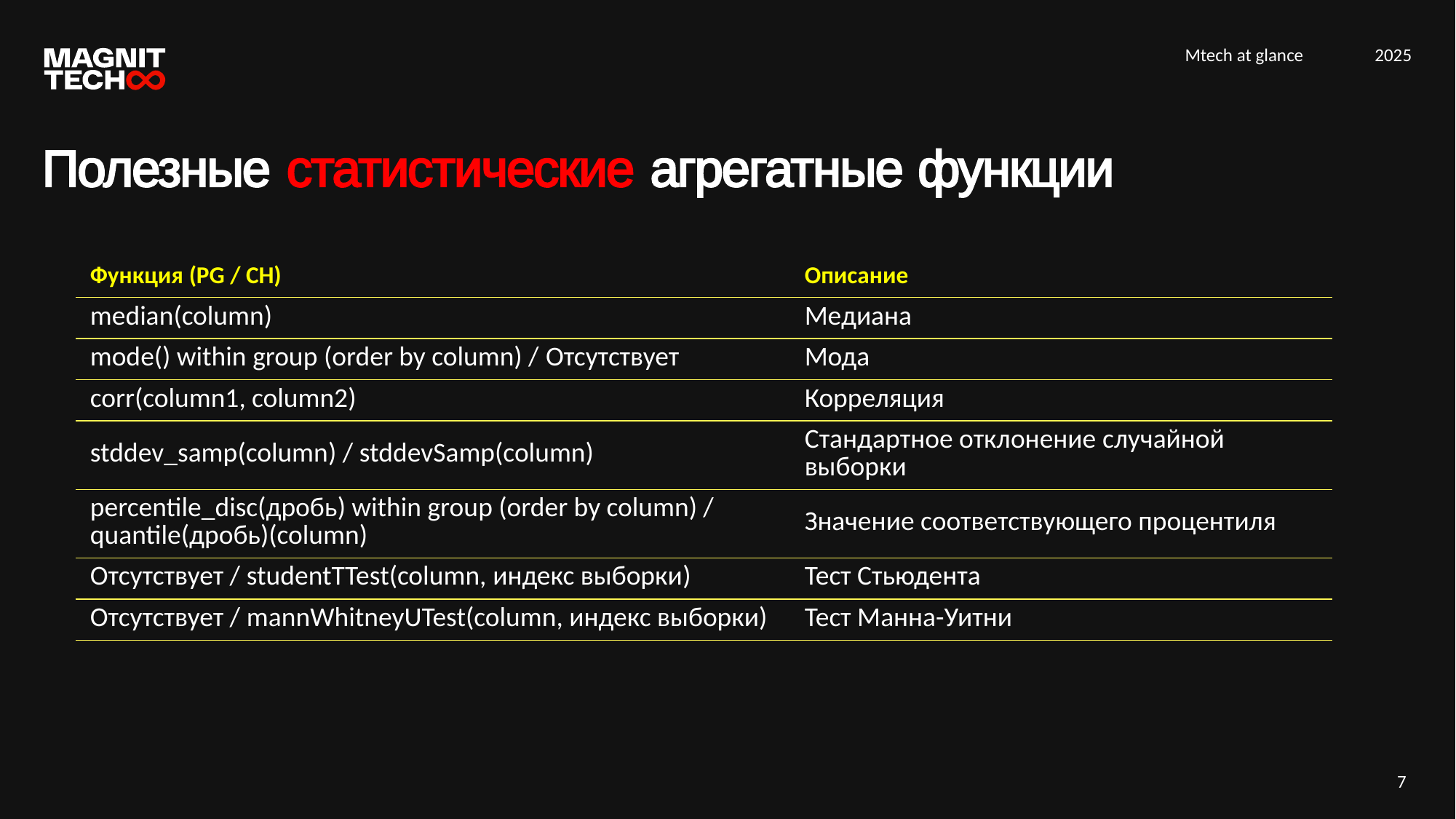

Полезные статистические агрегатные функции
| Функция (PG / CH) | Описание |
| --- | --- |
| median(column) | Медиана |
| mode() within group (order by column) / Отсутствует | Мода |
| corr(column1, column2) | Корреляция |
| stddev\_samp(column) / stddevSamp(column) | Стандартное отклонение случайной выборки |
| percentile\_disc(дробь) within group (order by column) / quantile(дробь)(column) | Значение соответствующего процентиля |
| Отсутствует / studentTTest(column, индекс выборки) | Тест Стьюдента |
| Отсутствует / mannWhitneyUTest(column, индекс выборки) | Тест Манна-Уитни |
7